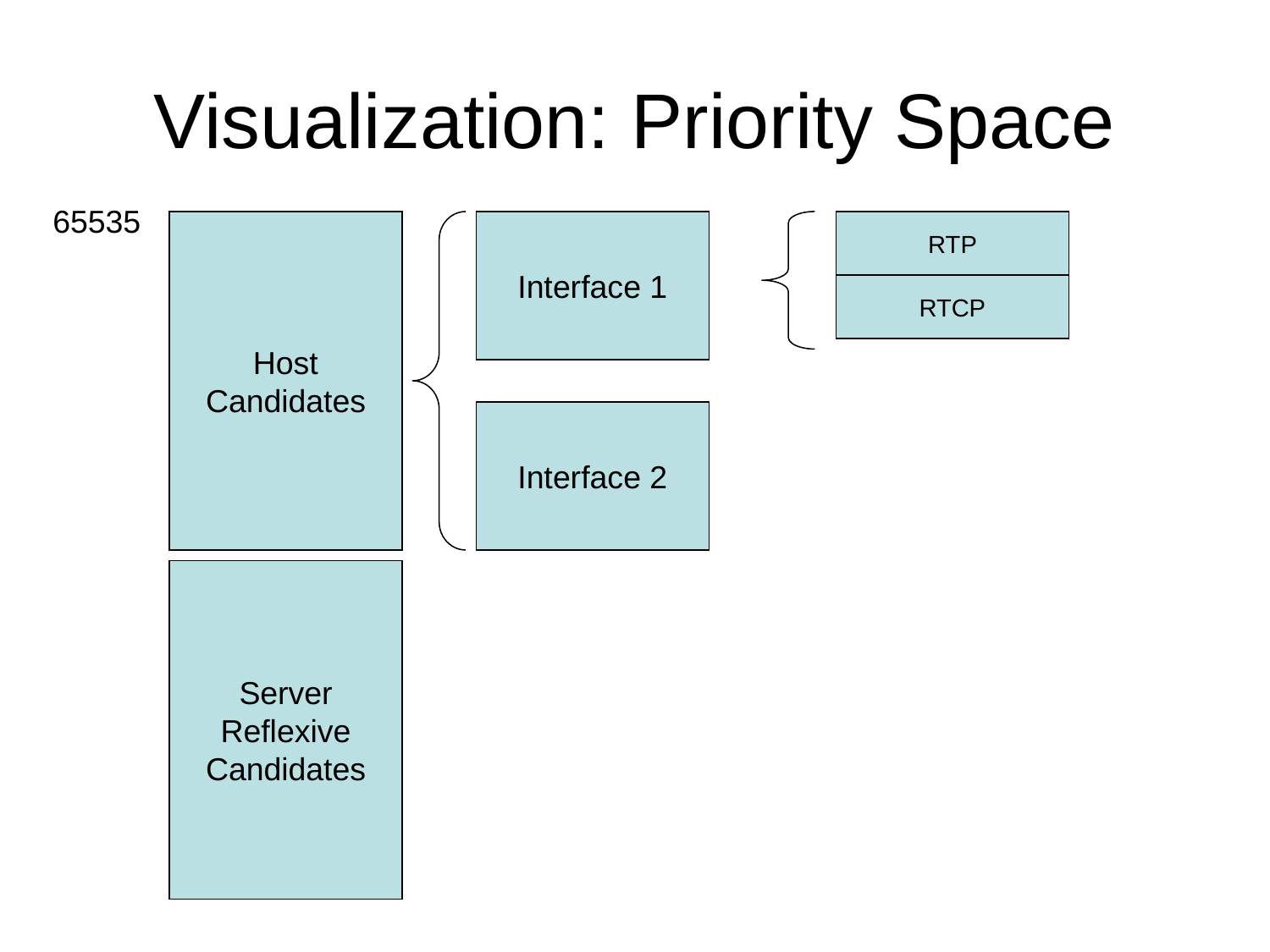

# Visualization: Priority Space
65535
Host
Candidates

Interface 1

RTP
RTCP
Interface 2
Server
Reflexive
Candidates